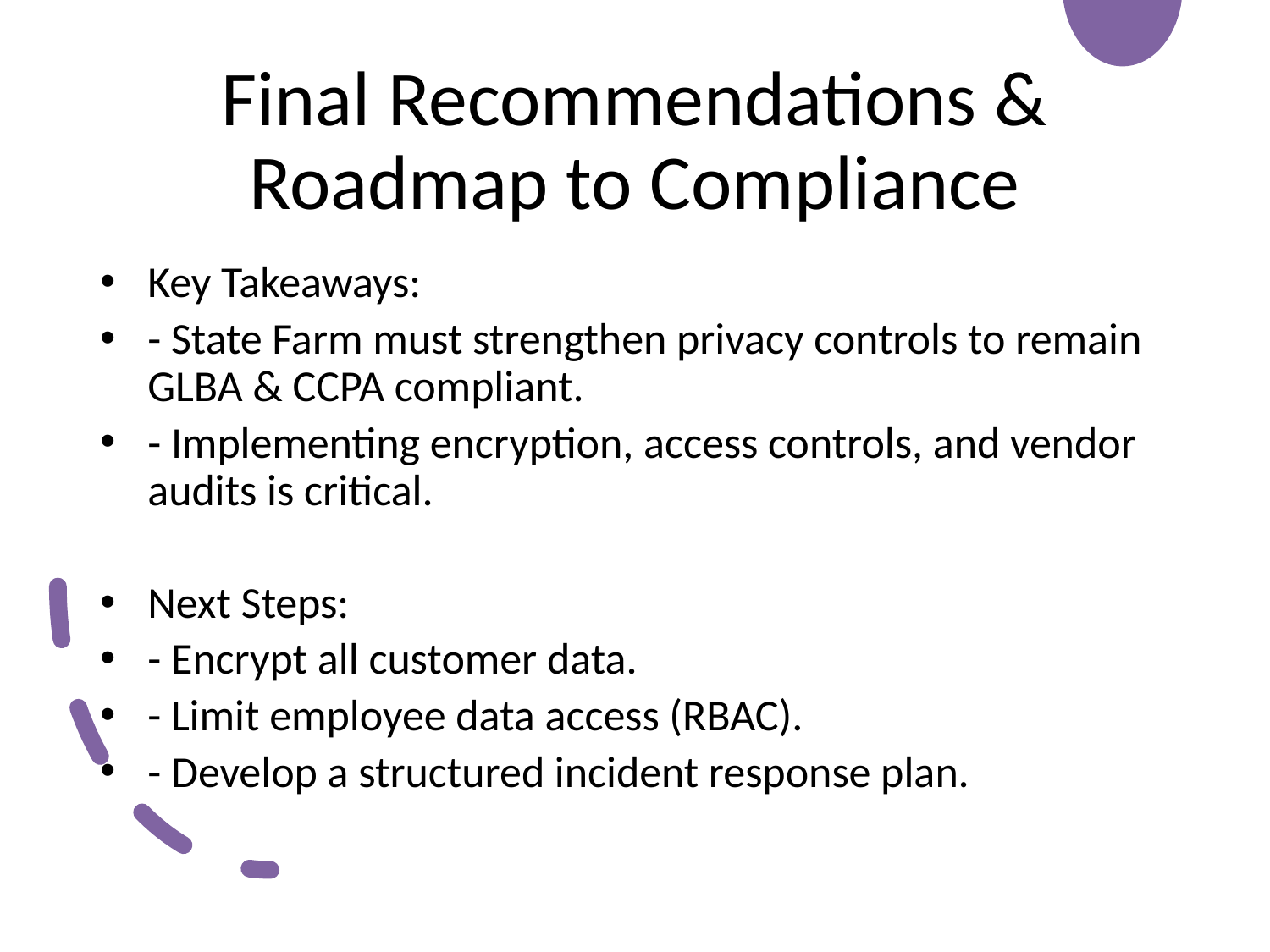

# Final Recommendations & Roadmap to Compliance
Key Takeaways:
- State Farm must strengthen privacy controls to remain GLBA & CCPA compliant.
- Implementing encryption, access controls, and vendor audits is critical.

Next Steps:
- Encrypt all customer data.
- Limit employee data access (RBAC).
- Develop a structured incident response plan.